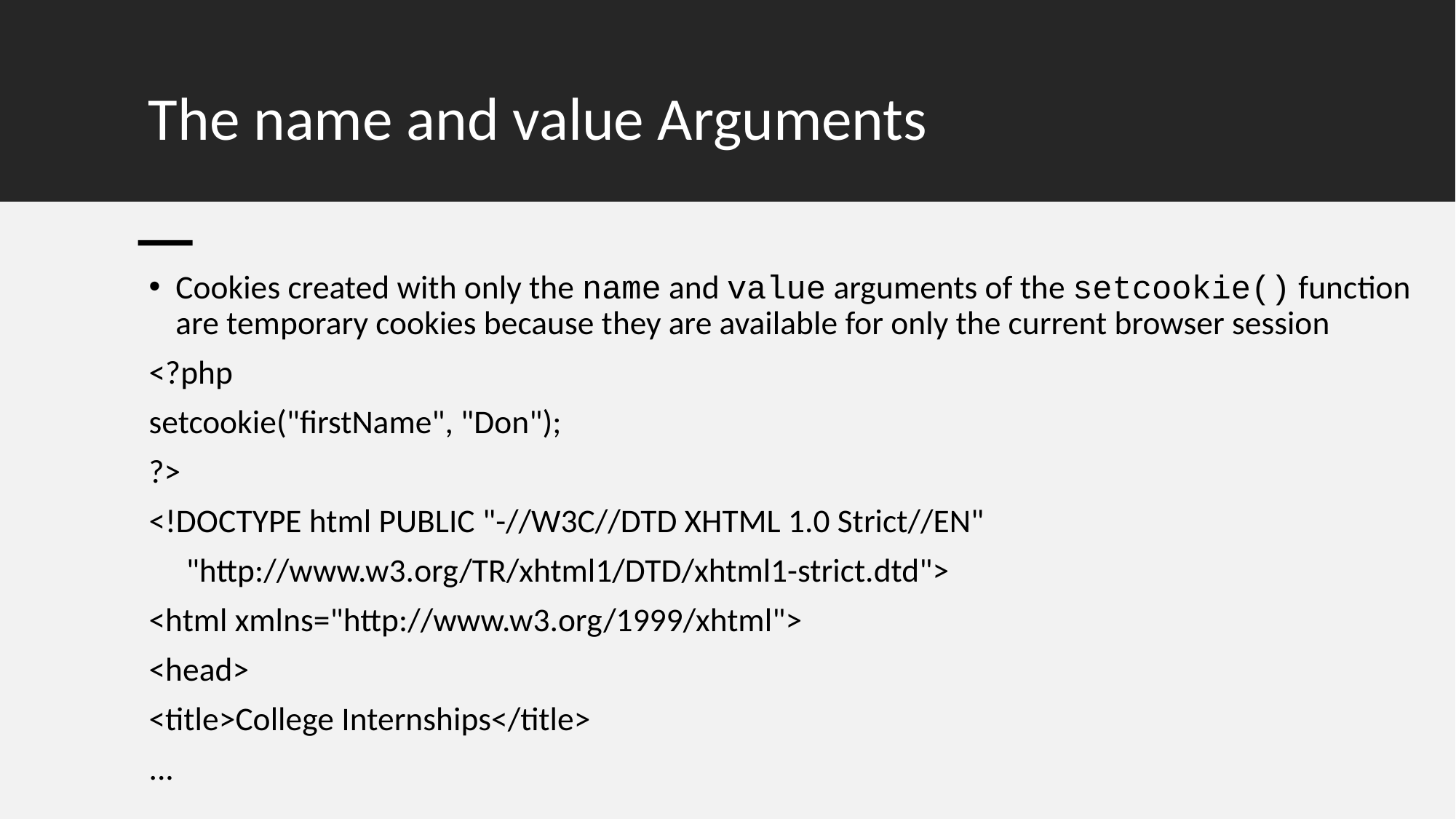

# The name and value Arguments

Cookies created with only the name and value arguments of the setcookie() function are temporary cookies because they are available for only the current browser session
<?php
setcookie("firstName", "Don");
?>
<!DOCTYPE html PUBLIC "-//W3C//DTD XHTML 1.0 Strict//EN"
     "http://www.w3.org/TR/xhtml1/DTD/xhtml1-strict.dtd">
<html xmlns="http://www.w3.org/1999/xhtml">
<head>
<title>College Internships</title>
...